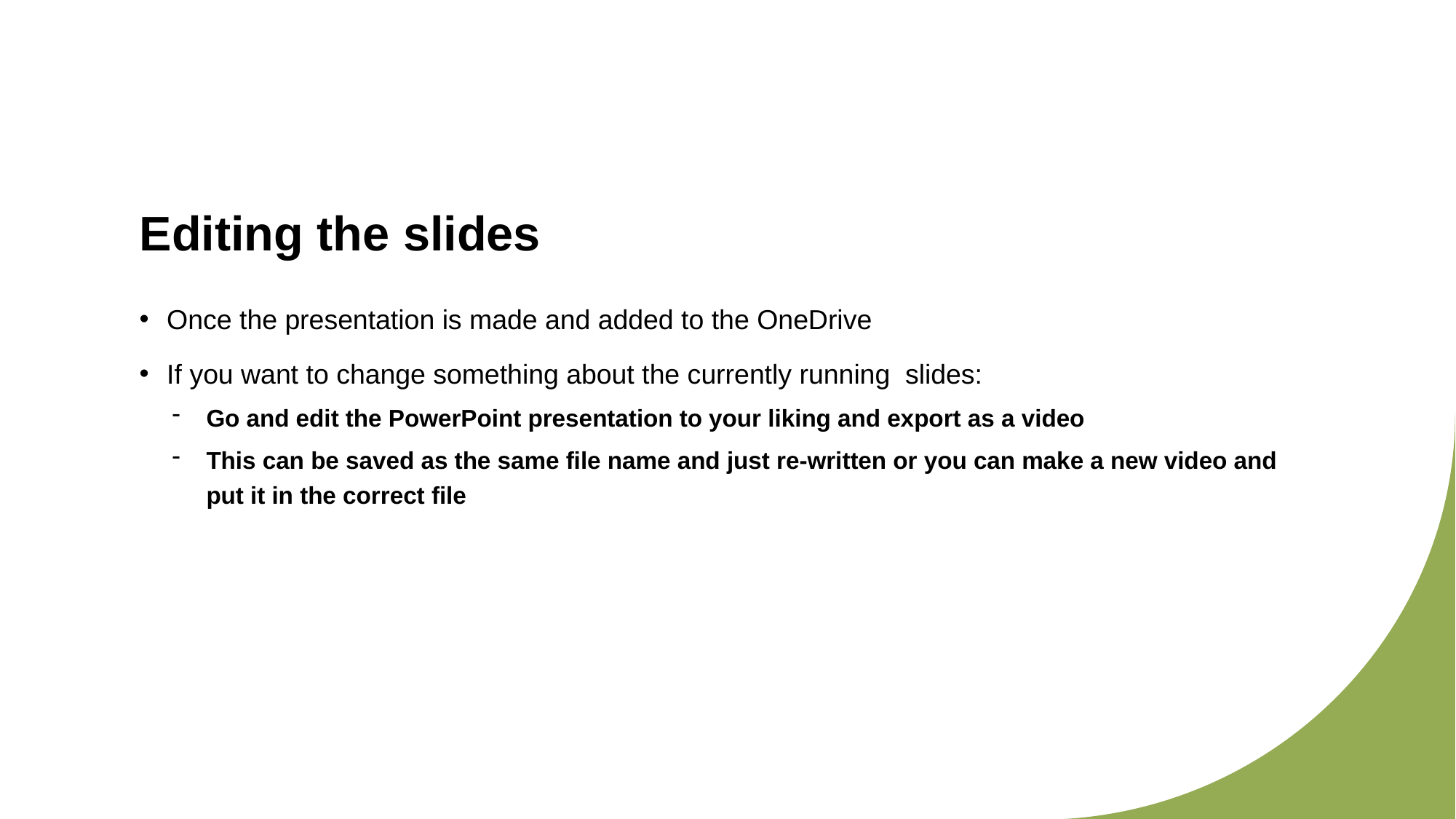

# Editing the slides
Once the presentation is made and added to the OneDrive
If you want to change something about the currently running  slides:
Go and edit the PowerPoint presentation to your liking and export as a video
This can be saved as the same file name and just re-written or you can make a new video and put it in the correct file